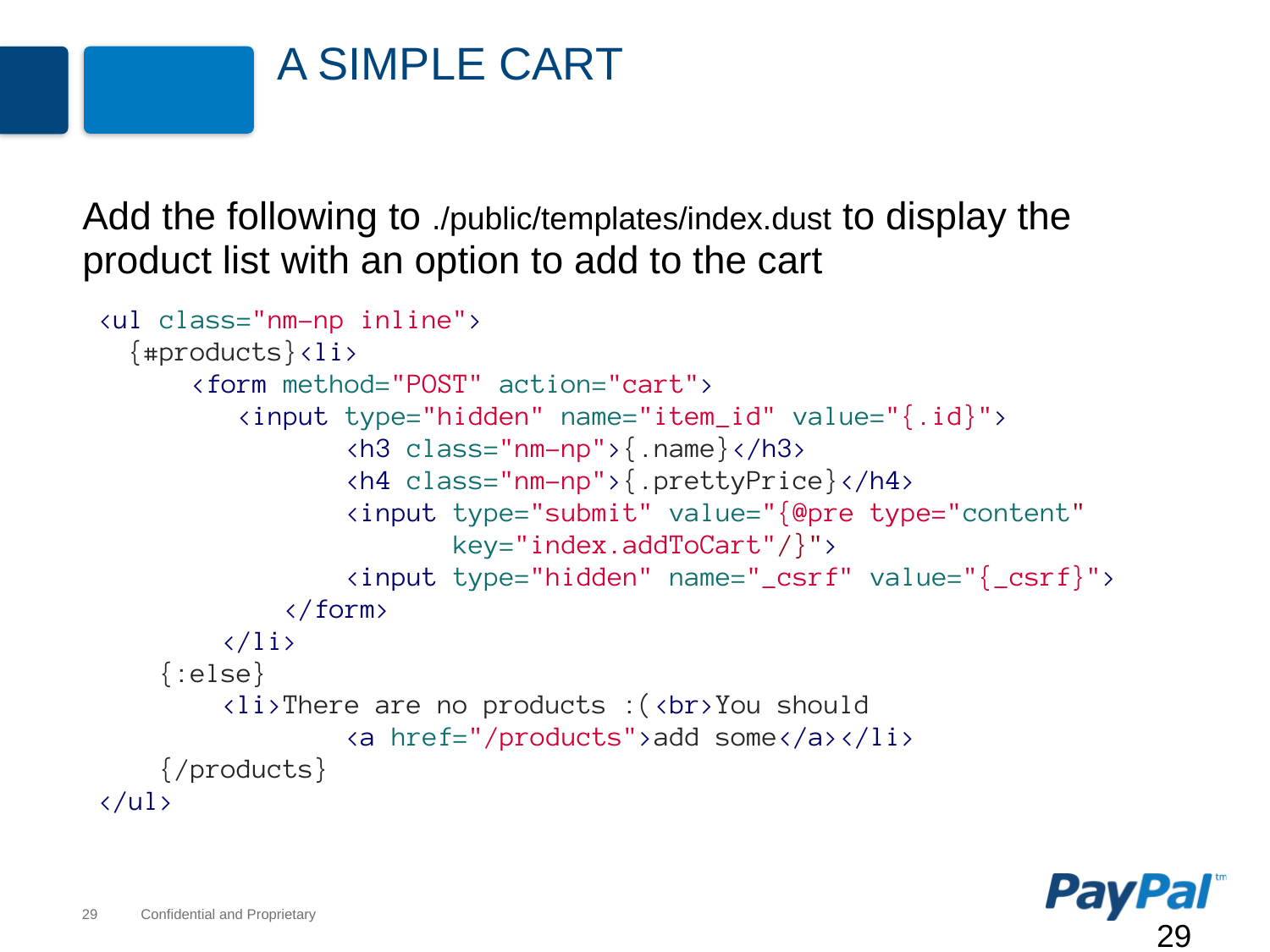

# A Simple Cart
Add the following to ./public/templates/index.dust to display the product list with an option to add to the cart
<ul class="nm-np inline">
  {#products}<li>
      <form method="POST" action="cart">
         <input type="hidden" name="item_id" value="{.id}">
                <h3 class="nm-np">{.name}</h3>
                <h4 class="nm-np">{.prettyPrice}</h4>
                <input type="submit" value="{@pre type="content"
                       key="index.addToCart"/}">
                <input type="hidden" name="_csrf" value="{_csrf}">
            </form>
        </li>
    {:else}
        <li>There are no products :(<br>You should
                <a href="/products">add some</a></li>
    {/products}
</ul>

29